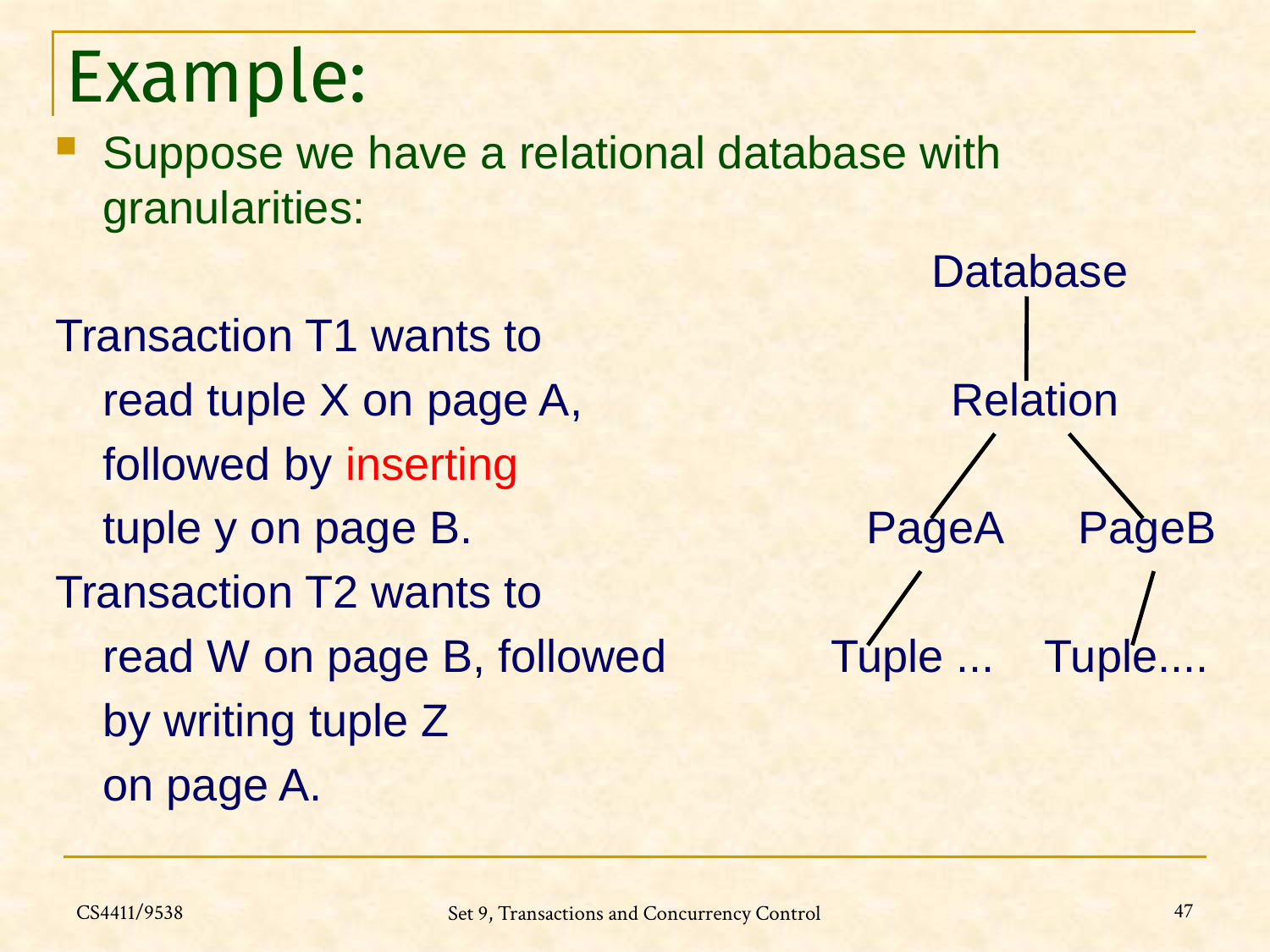

# Example:
Suppose we have a relational database with granularities:
                                                                     Database
Transaction T1 wants to
	read tuple X on page A,                             Relation
	followed by inserting
	tuple y on page B.                               PageA      PageB
Transaction T2 wants to
	read W on page B, followed             Tuple ...    Tuple....
	by writing tuple Z
	on page A.

CS4411/9538
47
Set 9, Transactions and Concurrency Control